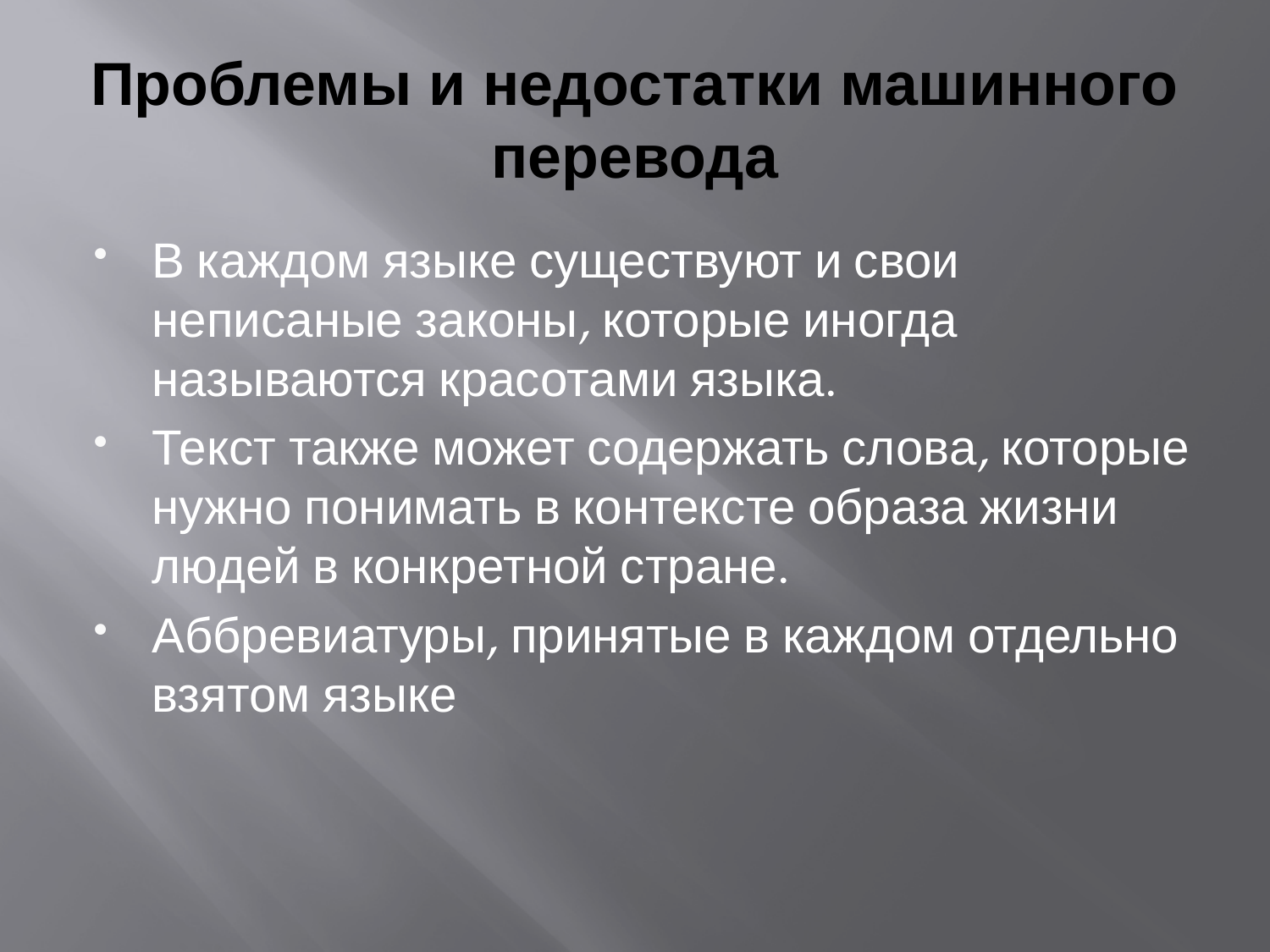

# Проблемы и недостатки машинного перевода
В каждом языке существуют и свои неписаные законы, которые иногда называются красотами языка.
Текст также может содержать слова, которые нужно понимать в контексте образа жизни людей в конкретной стране.
Аббревиатуры, принятые в каждом отдельно взятом языке